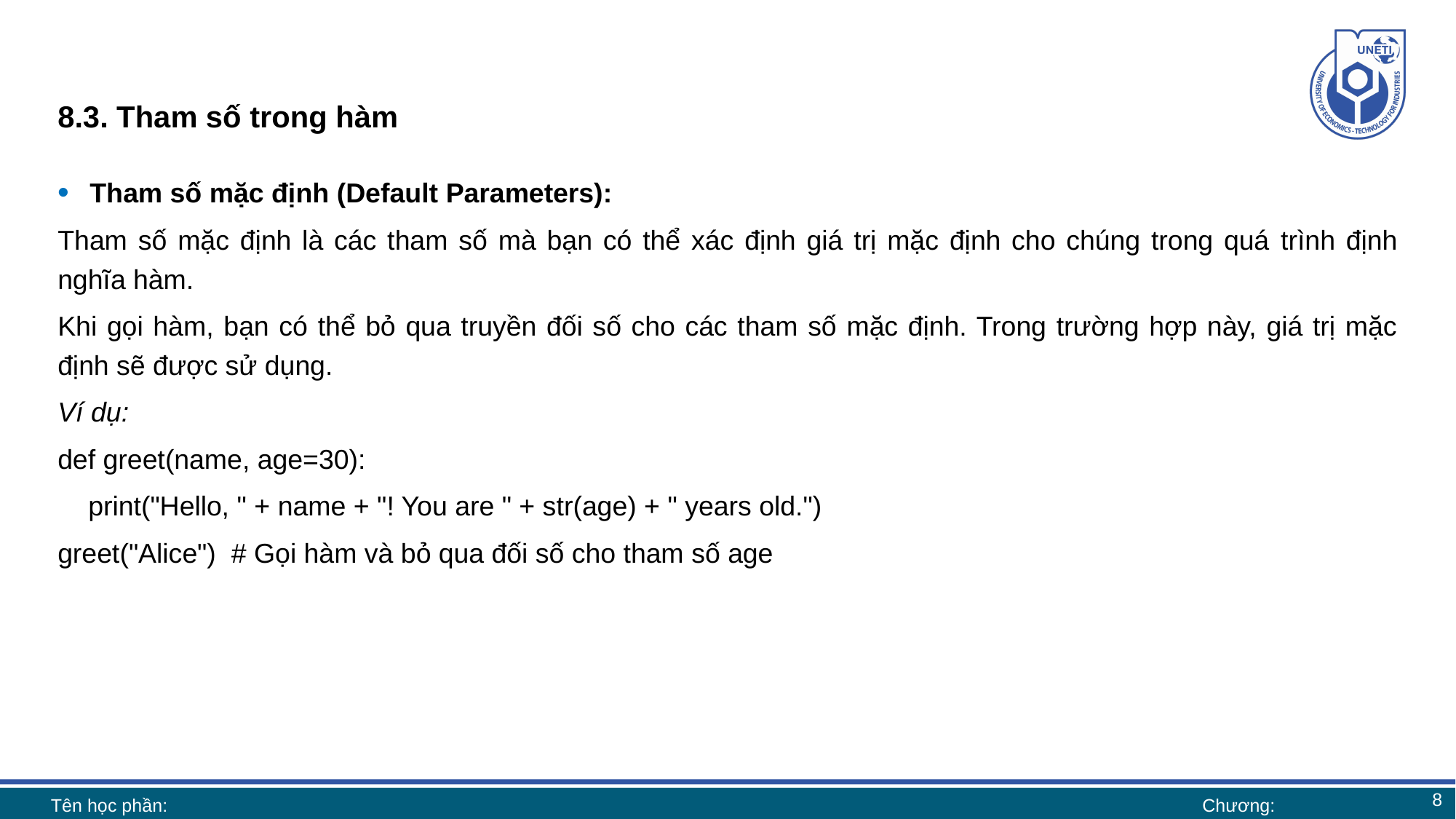

# 8.3. Tham số trong hàm
Tham số mặc định (Default Parameters):
Tham số mặc định là các tham số mà bạn có thể xác định giá trị mặc định cho chúng trong quá trình định nghĩa hàm.
Khi gọi hàm, bạn có thể bỏ qua truyền đối số cho các tham số mặc định. Trong trường hợp này, giá trị mặc định sẽ được sử dụng.
Ví dụ:
def greet(name, age=30):
    print("Hello, " + name + "! You are " + str(age) + " years old.")
greet("Alice")  # Gọi hàm và bỏ qua đối số cho tham số age
8
Tên học phần:
Chương: